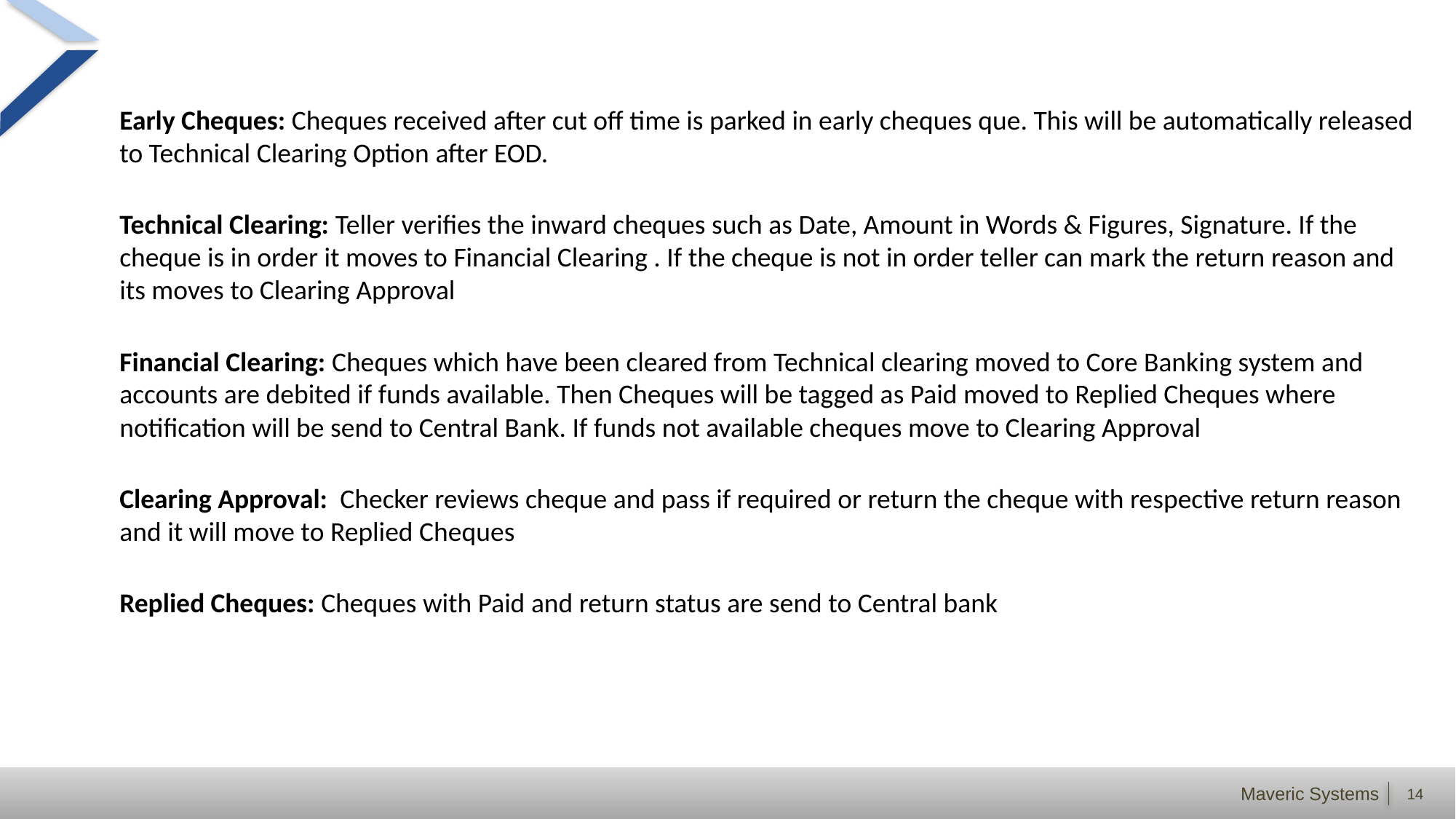

#
Early Cheques: Cheques received after cut off time is parked in early cheques que. This will be automatically released to Technical Clearing Option after EOD.

Technical Clearing: Teller verifies the inward cheques such as Date, Amount in Words & Figures, Signature. If the cheque is in order it moves to Financial Clearing . If the cheque is not in order teller can mark the return reason and its moves to Clearing Approval

Financial Clearing: Cheques which have been cleared from Technical clearing moved to Core Banking system and accounts are debited if funds available. Then Cheques will be tagged as Paid moved to Replied Cheques where notification will be send to Central Bank. If funds not available cheques move to Clearing Approval

Clearing Approval:  Checker reviews cheque and pass if required or return the cheque with respective return reason and it will move to Replied Cheques

Replied Cheques: Cheques with Paid and return status are send to Central bank